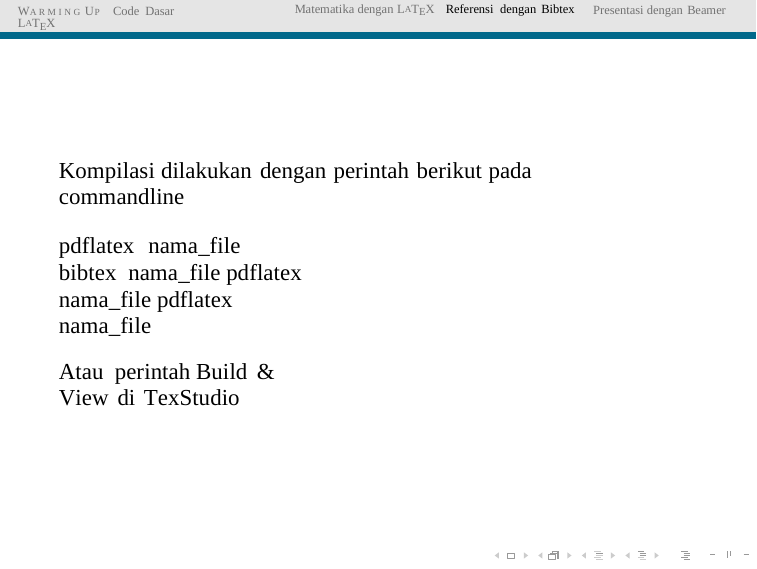

WA R M I N G UP     Code Dasar LATEX
Matematika dengan LATEX   Referensi  dengan Bibtex
Presentasi dengan Beamer

Kompilasi dilakukan dengan perintah berikut pada
commandline
pdflatex  nama_file
bibtex  nama_file pdflatex  nama_file pdflatex  nama_file
Atau perintah Build & View di TexStudio